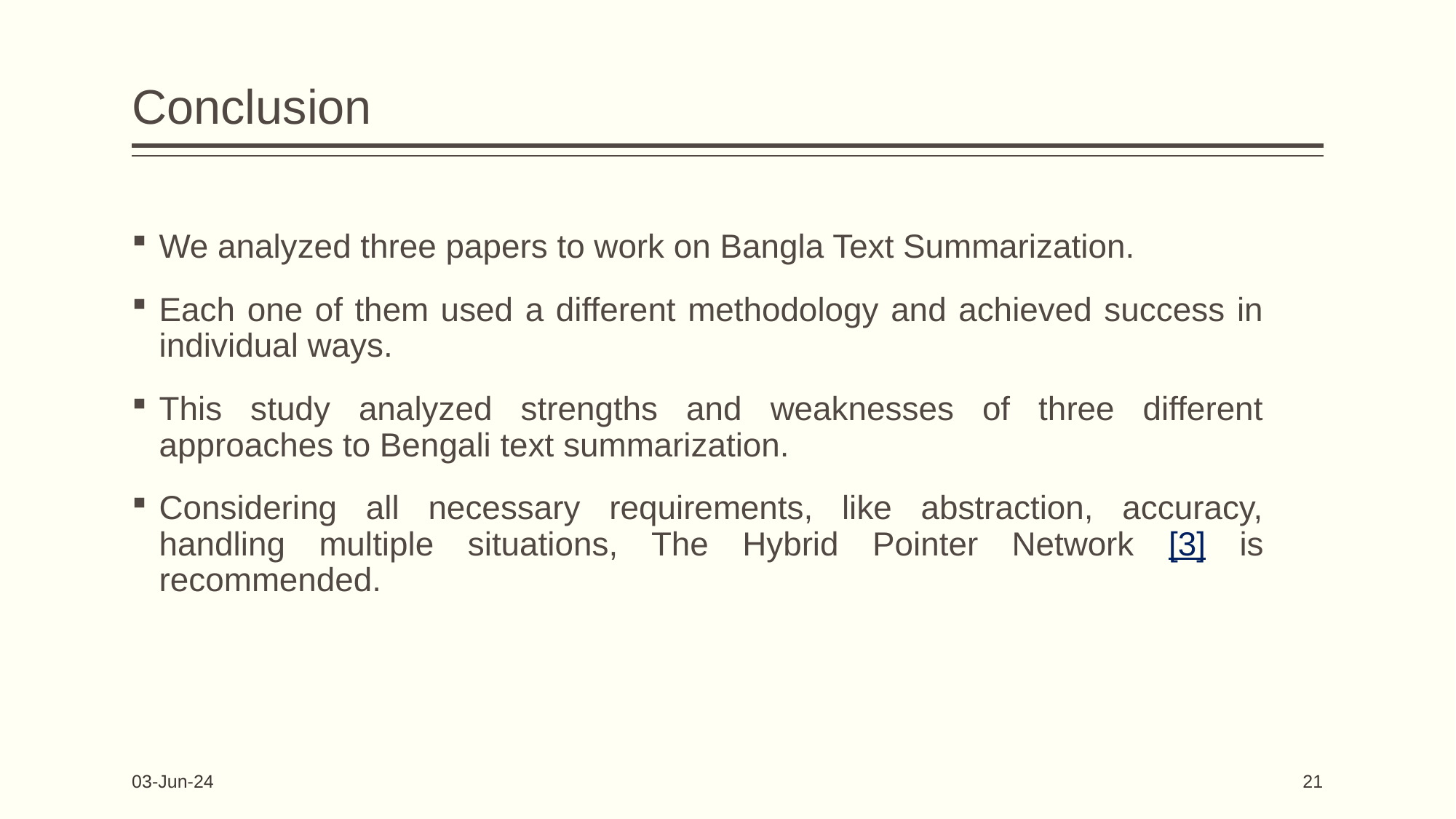

# Conclusion

We analyzed three papers to work on Bangla Text Summarization.
Each one of them used a different methodology and achieved success in individual ways.
This study analyzed strengths and weaknesses of three different approaches to Bengali text summarization.
Considering all necessary requirements, like abstraction, accuracy, handling multiple situations, The Hybrid Pointer Network [3] is recommended.
03-Jun-24
21